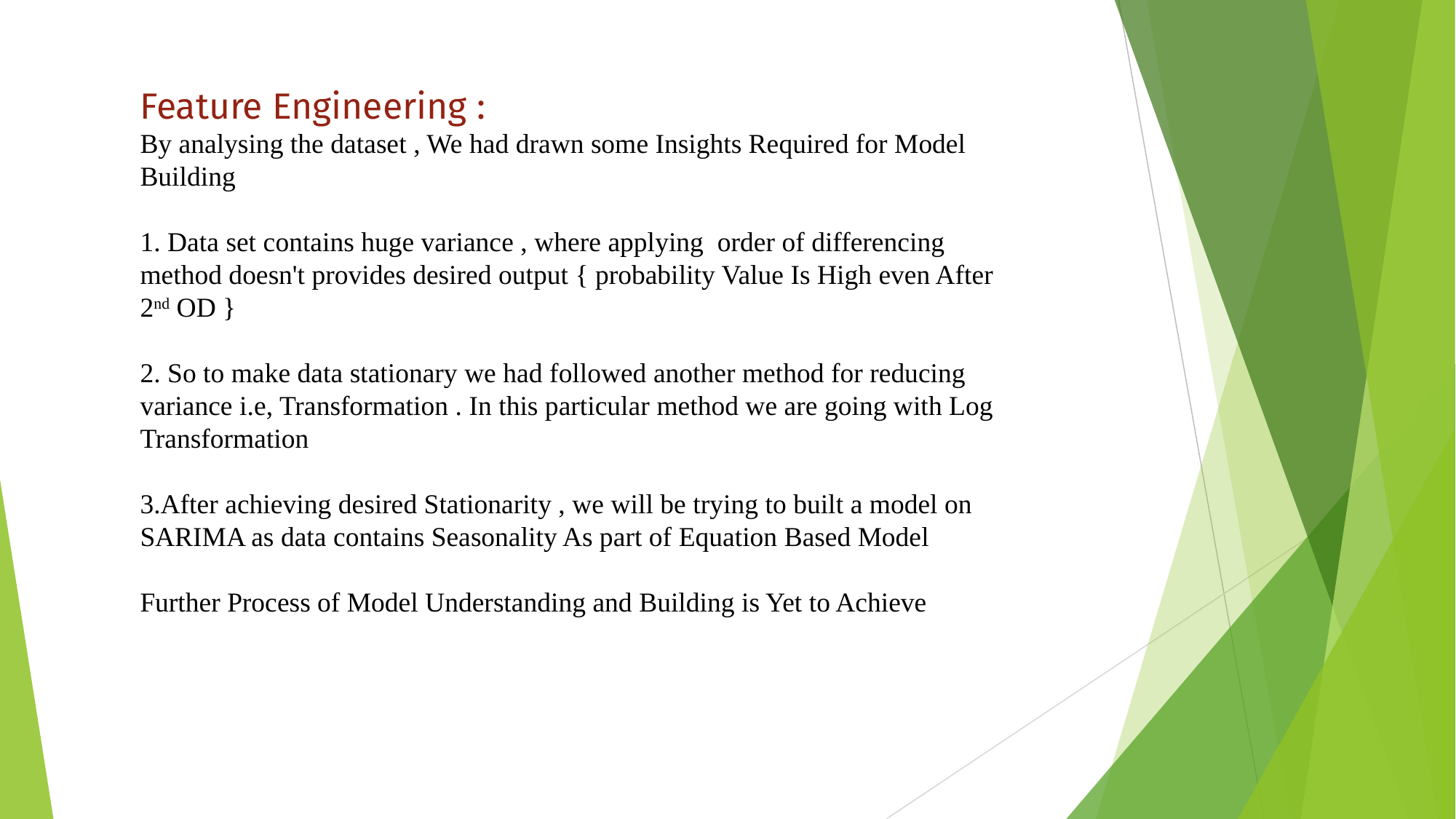

Feature Engineering :
By analysing the dataset , We had drawn some Insights Required for Model Building
1. Data set contains huge variance , where applying  order of differencing  method doesn't provides desired output { probability Value Is High even After 2nd OD }
2. So to make data stationary we had followed another method for reducing variance i.e, Transformation . In this particular method we are going with Log Transformation
3.After achieving desired Stationarity , we will be trying to built a model on SARIMA as data contains Seasonality As part of Equation Based Model

Further Process of Model Understanding and Building is Yet to Achieve